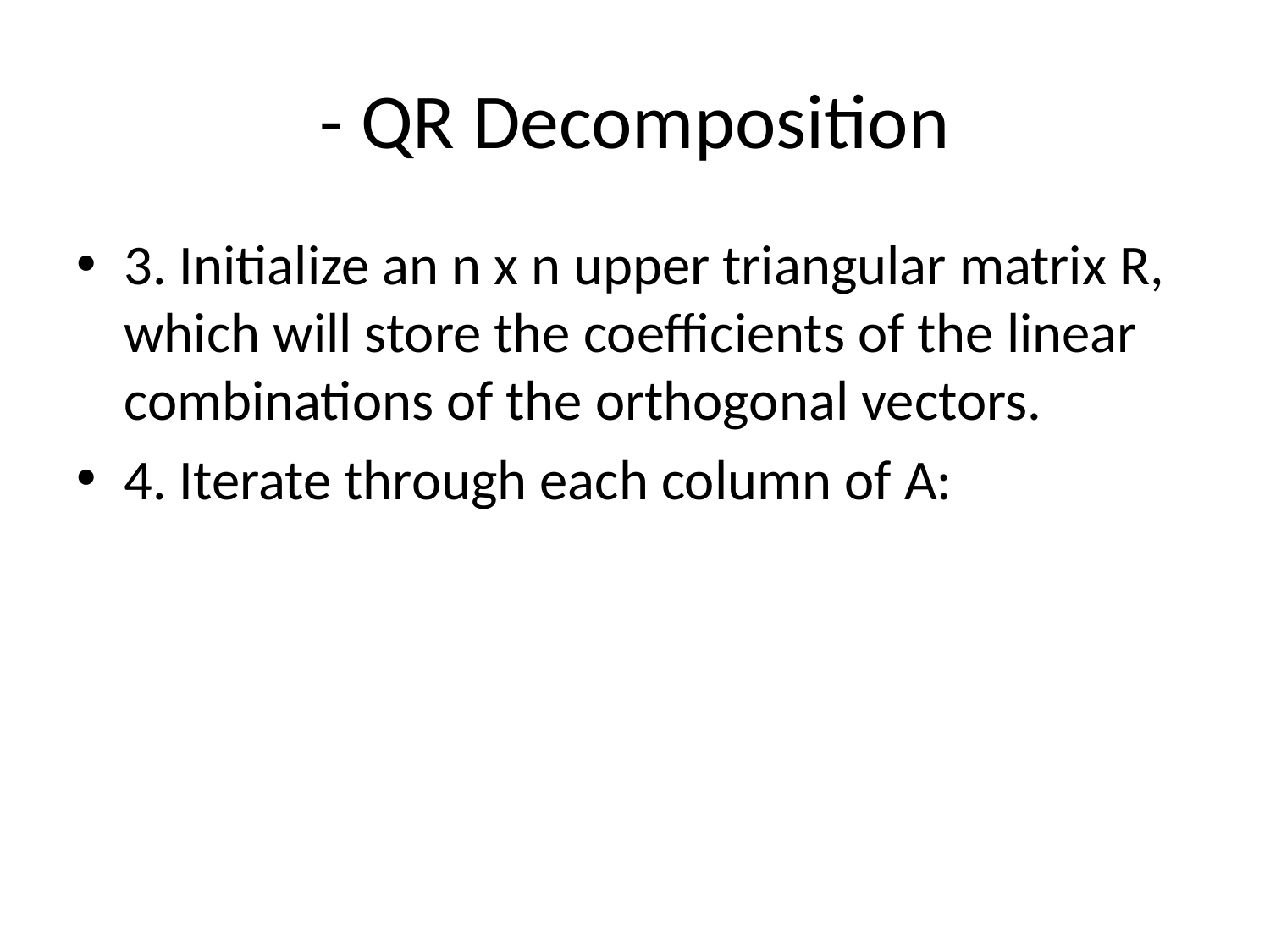

# - QR Decomposition
3. Initialize an n x n upper triangular matrix R, which will store the coefficients of the linear combinations of the orthogonal vectors.
4. Iterate through each column of A: